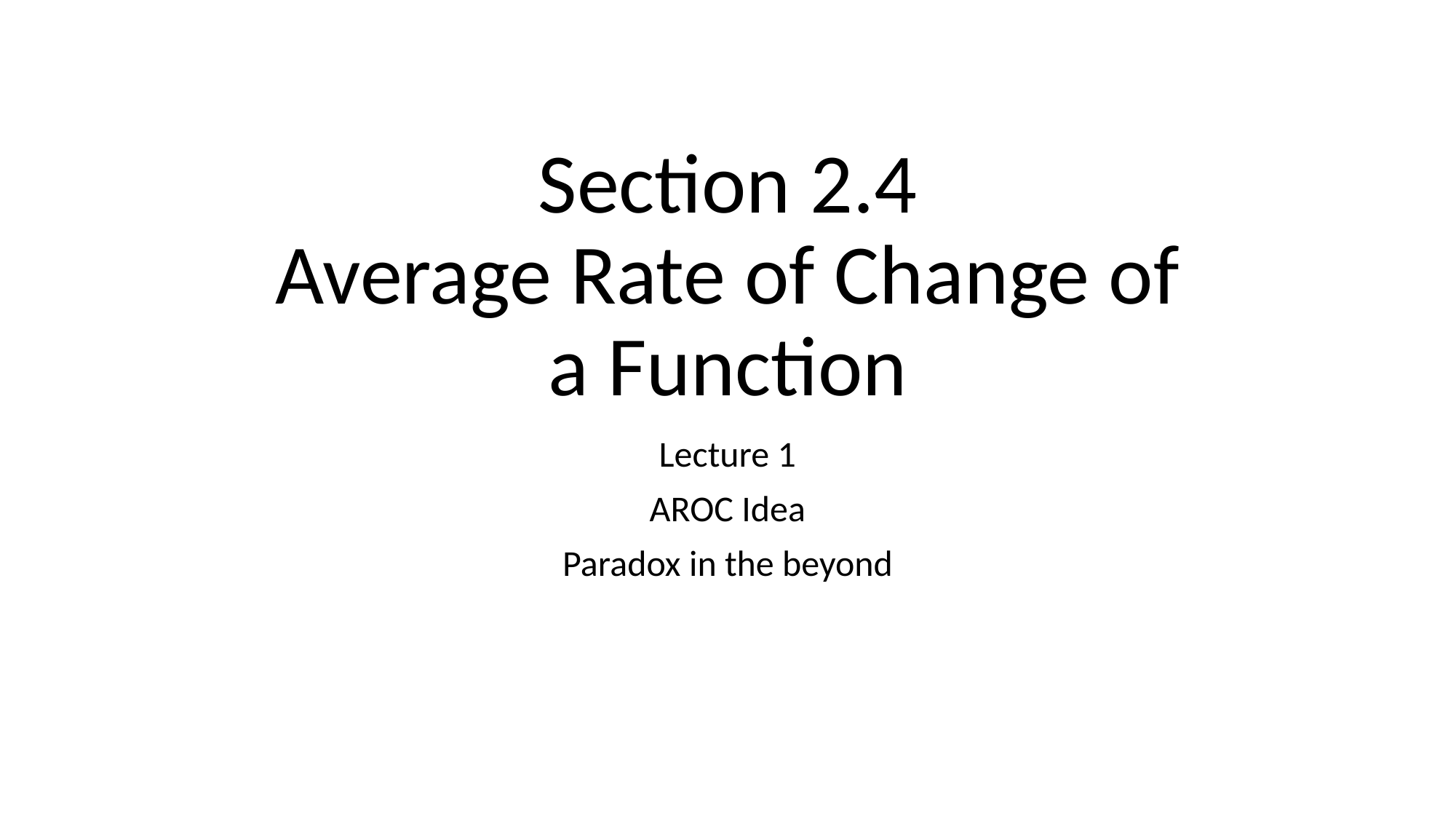

# Section 2.4 Average Rate of Change of a Function

Lecture 1
AROC Idea
Paradox in the beyond